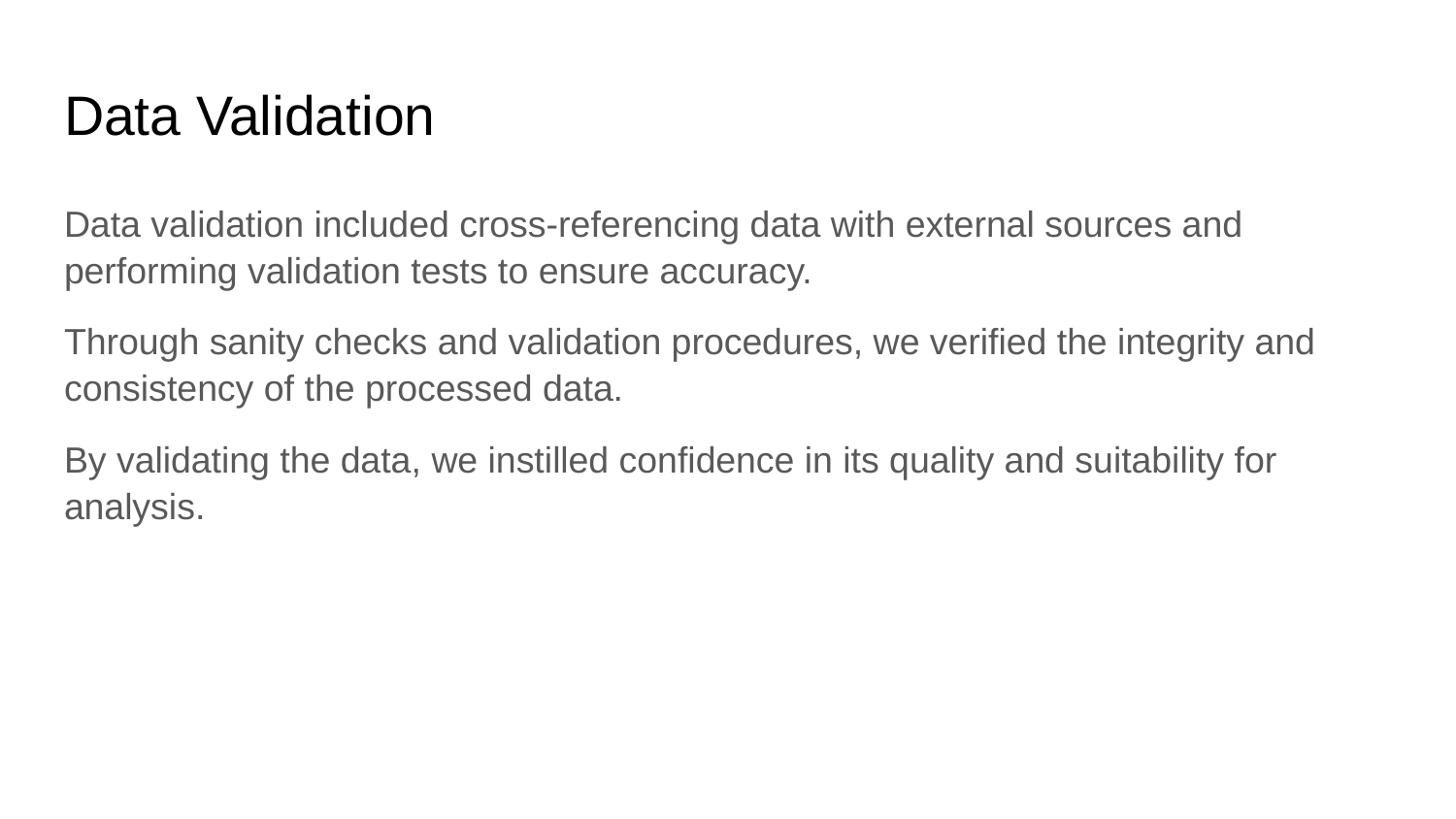

# Data Validation
Data validation included cross-referencing data with external sources and performing validation tests to ensure accuracy.
Through sanity checks and validation procedures, we verified the integrity and consistency of the processed data.
By validating the data, we instilled confidence in its quality and suitability for analysis.